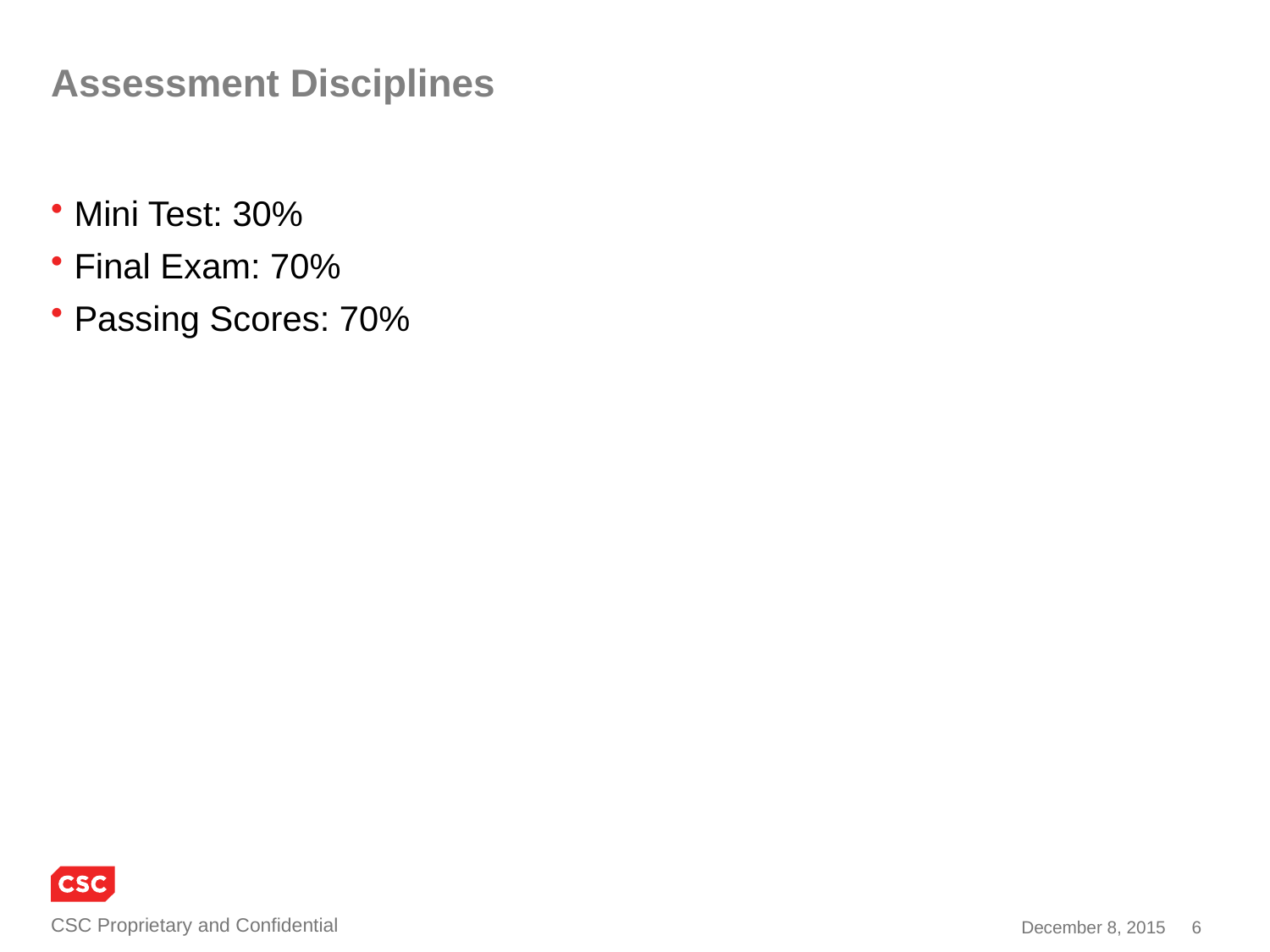

# Assessment Disciplines
Mini Test: 30%
Final Exam: 70%
Passing Scores: 70%